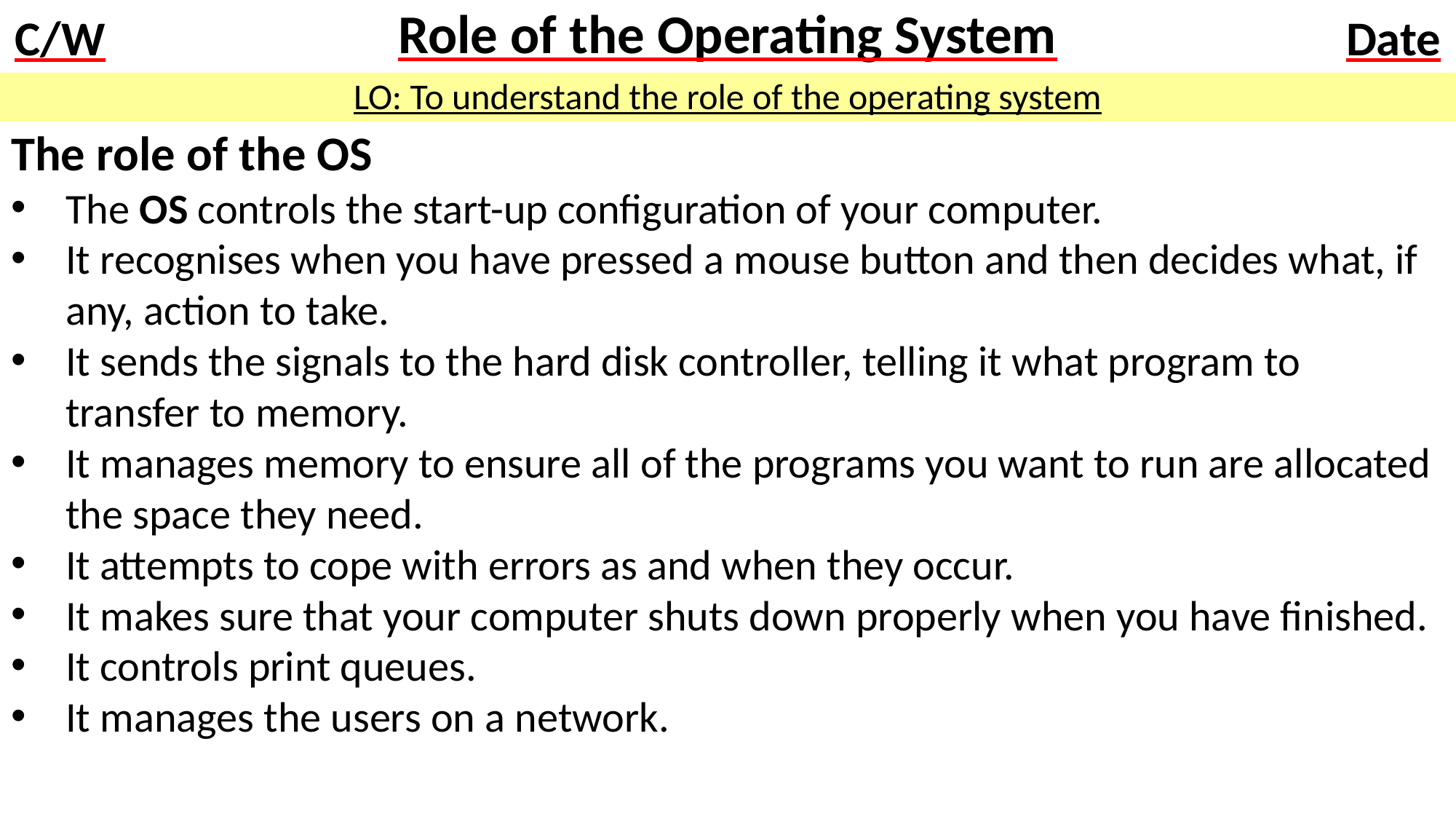

# Role of the Operating System
LO: To understand the role of the operating system
The role of the OS
The OS controls the start-up configuration of your computer.
It recognises when you have pressed a mouse button and then decides what, if any, action to take.
It sends the signals to the hard disk controller, telling it what program to transfer to memory.
It manages memory to ensure all of the programs you want to run are allocated the space they need.
It attempts to cope with errors as and when they occur.
It makes sure that your computer shuts down properly when you have finished.
It controls print queues.
It manages the users on a network.